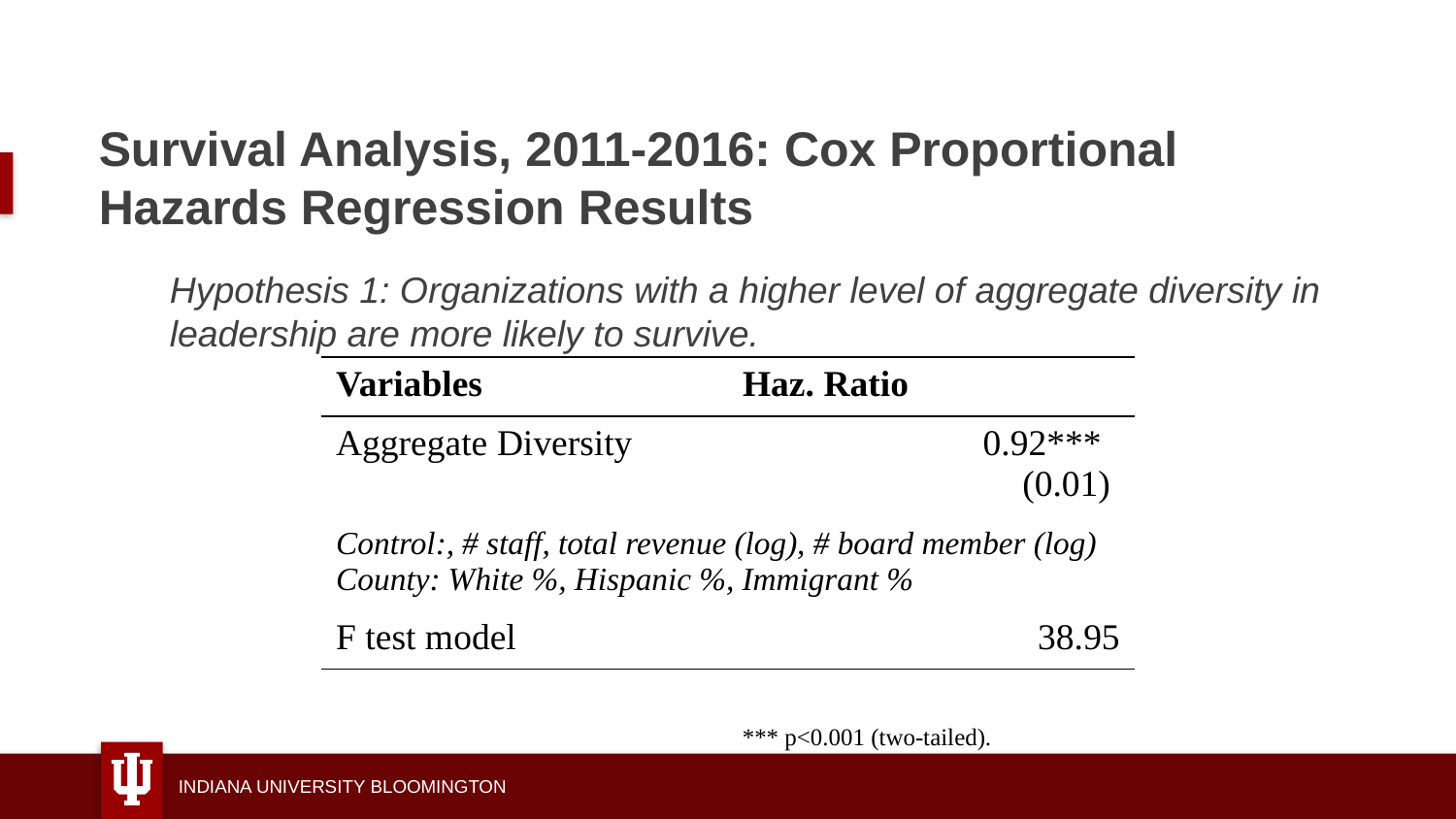

# Survival Analysis, 2011-2016: Cox Proportional Hazards Regression Results
Hypothesis 1: Organizations with a higher level of aggregate diversity in leadership are more likely to survive.
| Variables | Haz. Ratio |
| --- | --- |
| Aggregate Diversity | 0.92\*\*\* (0.01) |
| Control:, # staff, total revenue (log), # board member (log) County: White %, Hispanic %, Immigrant % |  |
| F test model | 38.95 |
*** p<0.001 (two-tailed).